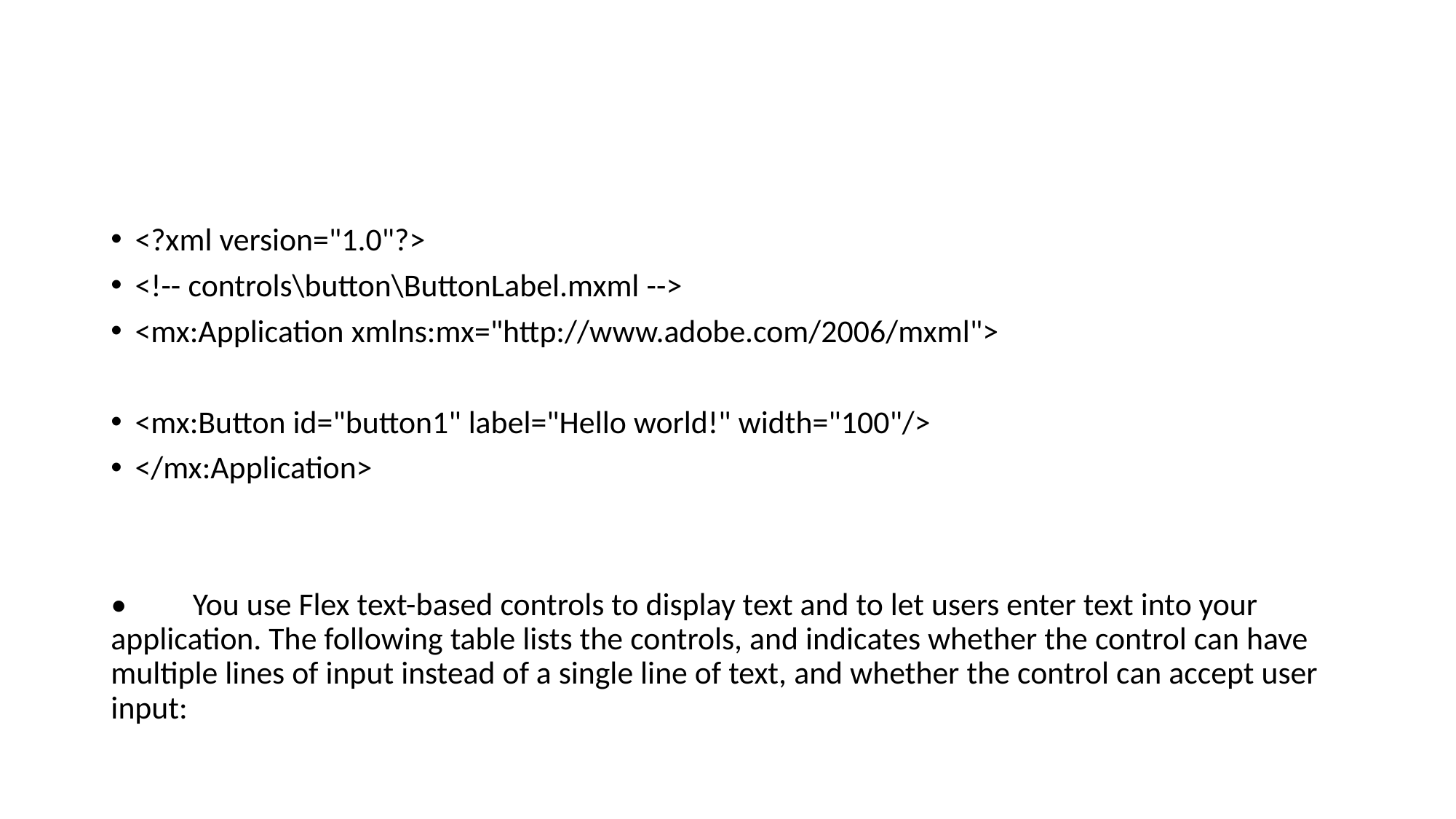

#
<?xml version="1.0"?>
<!-- controls\button\ButtonLabel.mxml -->
<mx:Application xmlns:mx="http://www.adobe.com/2006/mxml">

<mx:Button id="button1" label="Hello world!" width="100"/>
</mx:Application>

•	You use Flex text-based controls to display text and to let users enter text into your application. The following table lists the controls, and indicates whether the control can have multiple lines of input instead of a single line of text, and whether the control can accept user input: